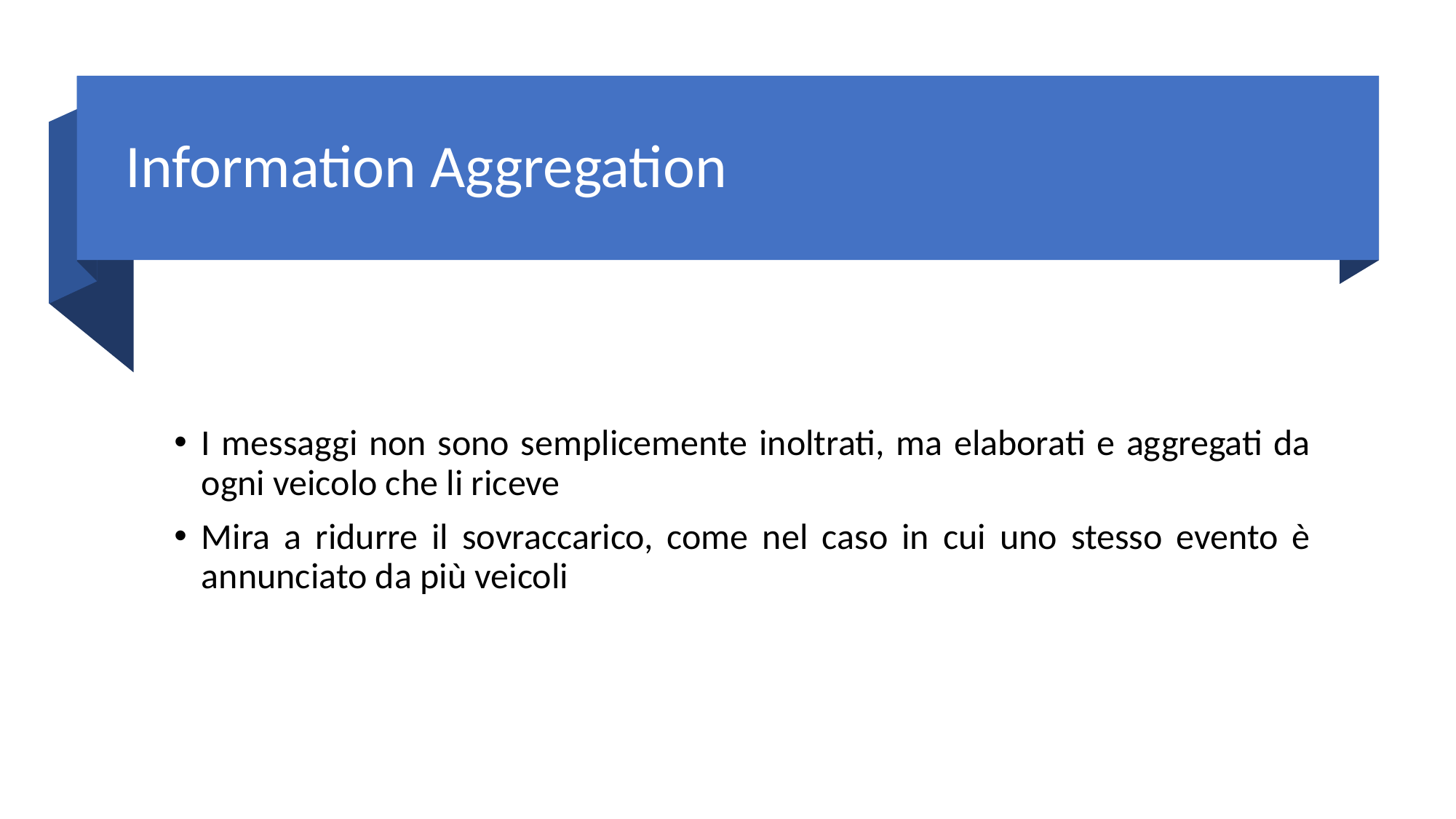

# Information Aggregation

I messaggi non sono semplicemente inoltrati, ma elaborati e aggregati da ogni veicolo che li riceve
Mira a ridurre il sovraccarico, come nel caso in cui uno stesso evento è annunciato da più veicoli